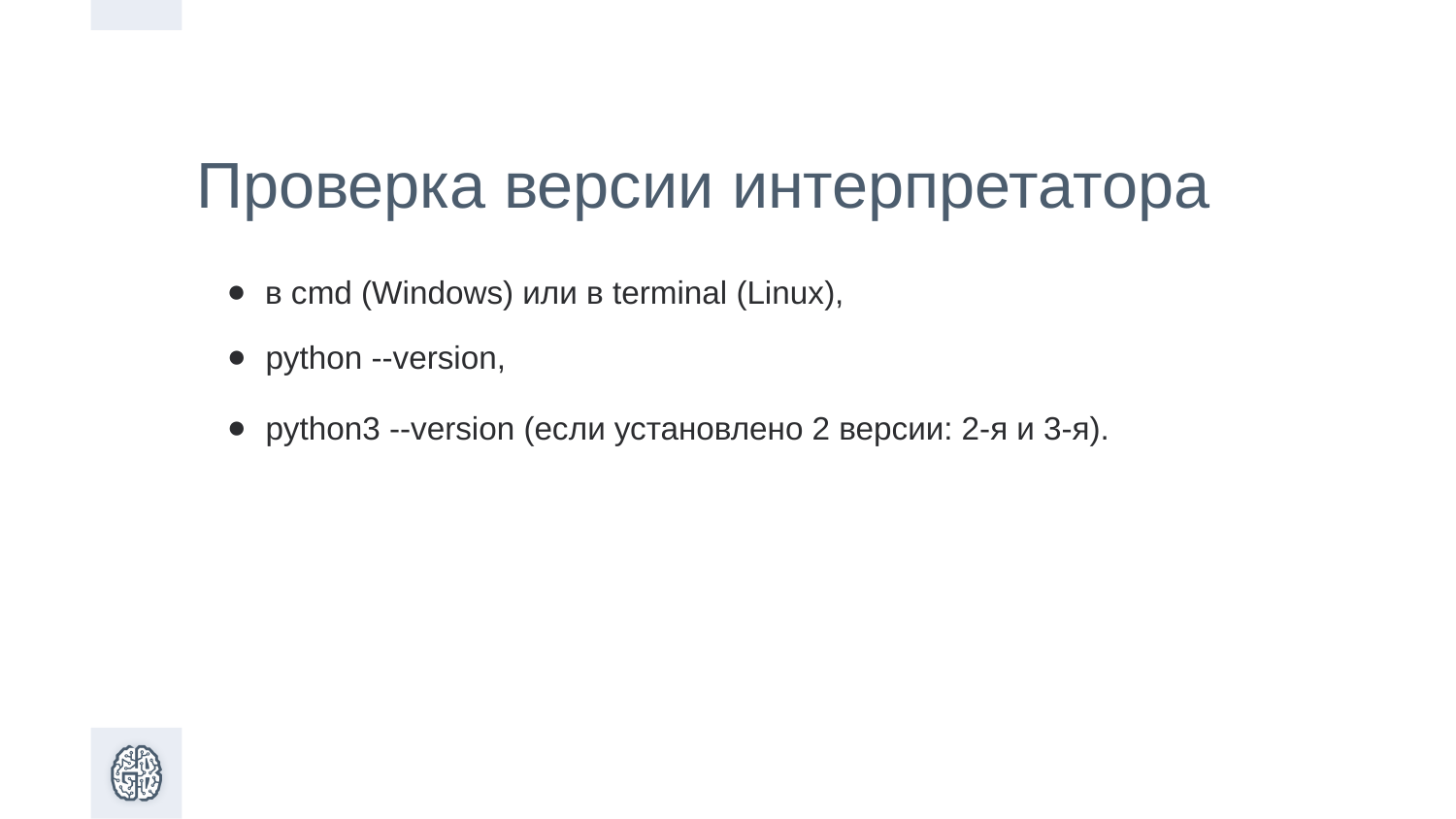

Проверка версии интерпретатора
в cmd (Windows) или в terminal (Linux),
python --version,
python3 --version (если установлено 2 версии: 2-я и 3-я).